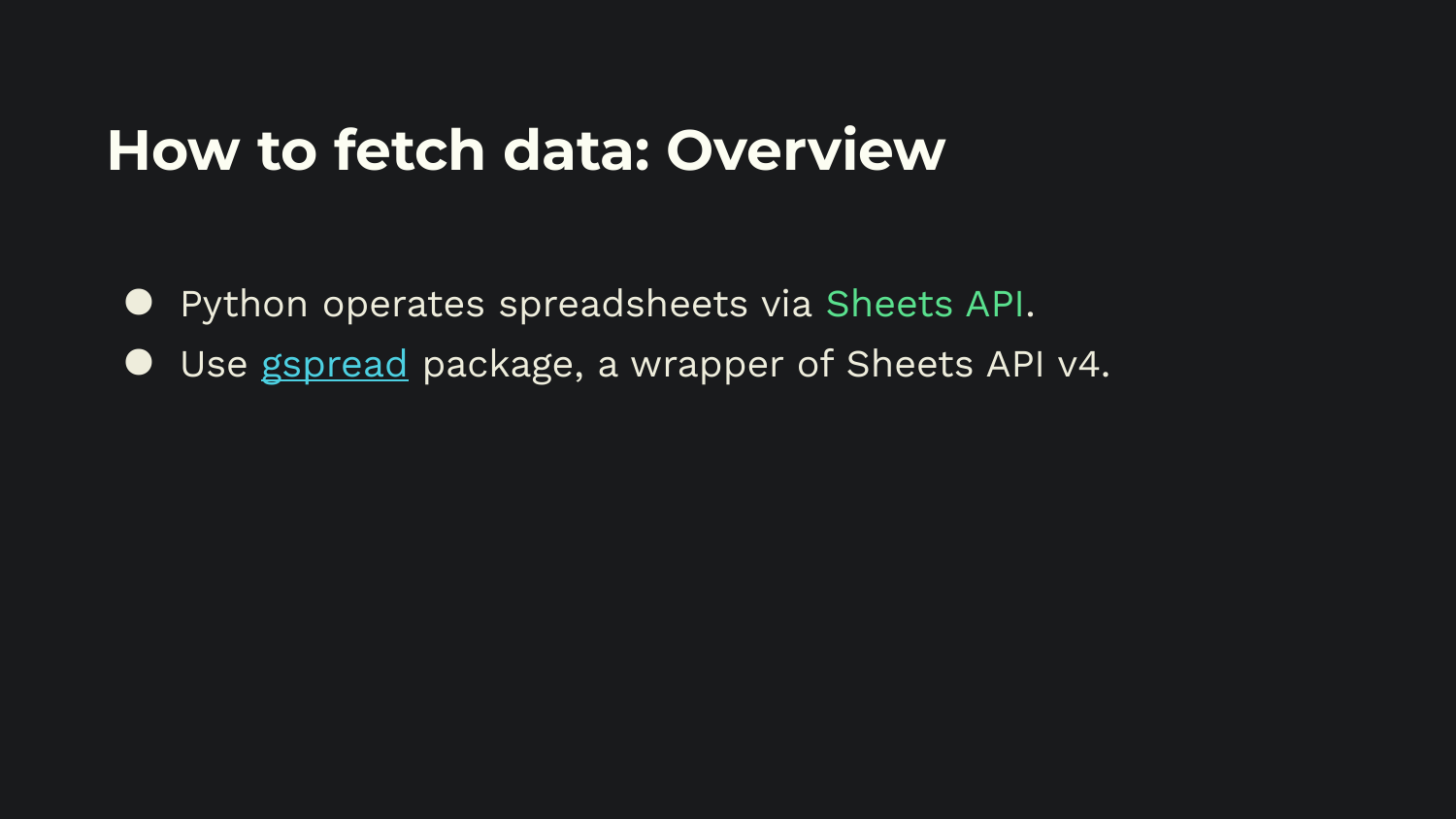

# How to fetch data: Overview
Python operates spreadsheets via Sheets API.
Use gspread package, a wrapper of Sheets API v4.